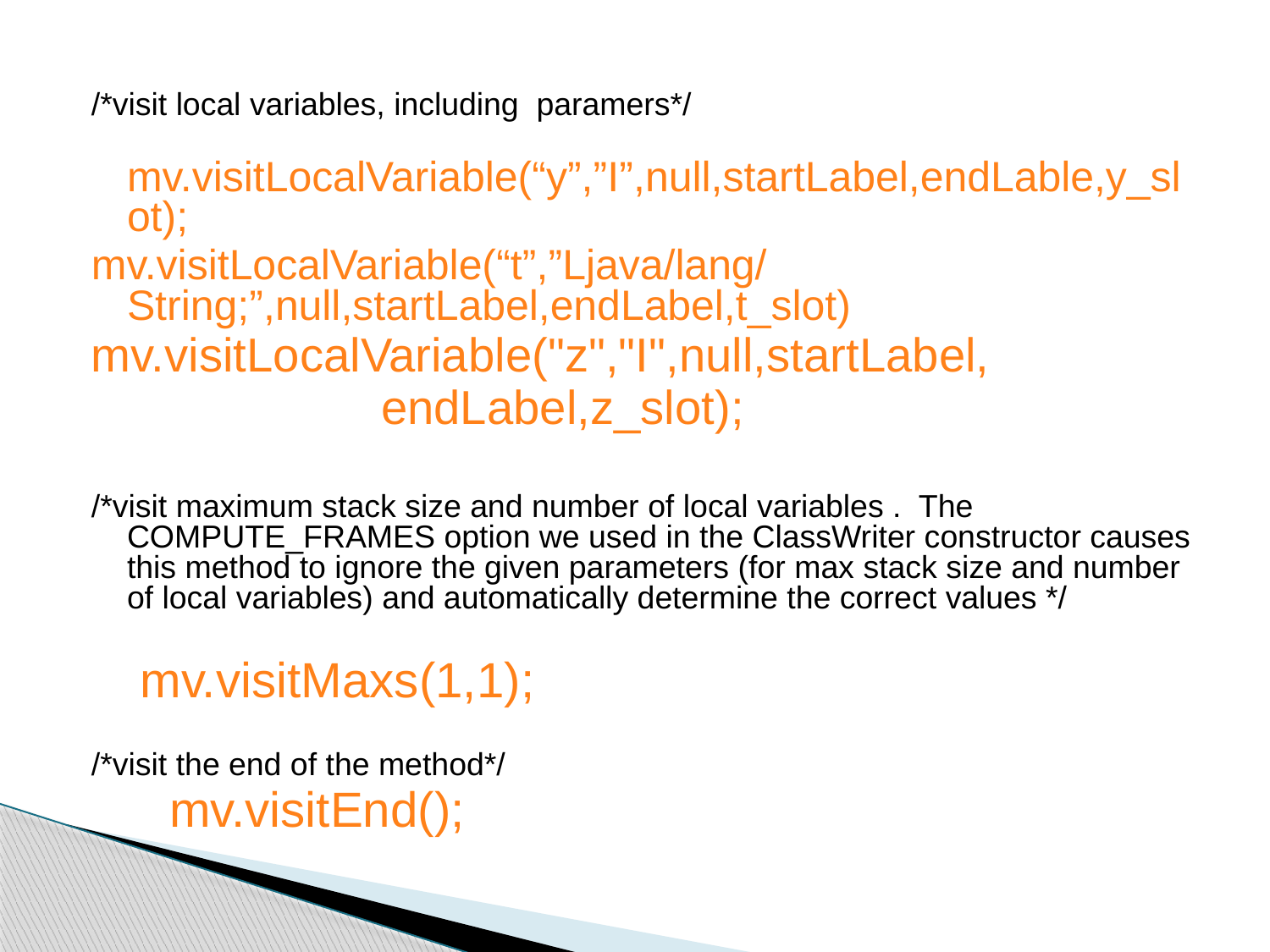

/*visit local variables, including  paramers*/
     mv.visitLocalVariable(“y”,”I”,null,startLabel,endLable,y_slot);
mv.visitLocalVariable(“t”,”Ljava/lang/String;”,null,startLabel,endLabel,t_slot)
mv.visitLocalVariable("z","I",null,startLabel,
			endLabel,z_slot);

/*visit maximum stack size and number of local variables .  The COMPUTE_FRAMES option we used in the ClassWriter constructor causes this method to ignore the given parameters (for max stack size and number of local variables) and automatically determine the correct values */

     mv.visitMaxs(1,1);

/*visit the end of the method*/
        mv.visitEnd();